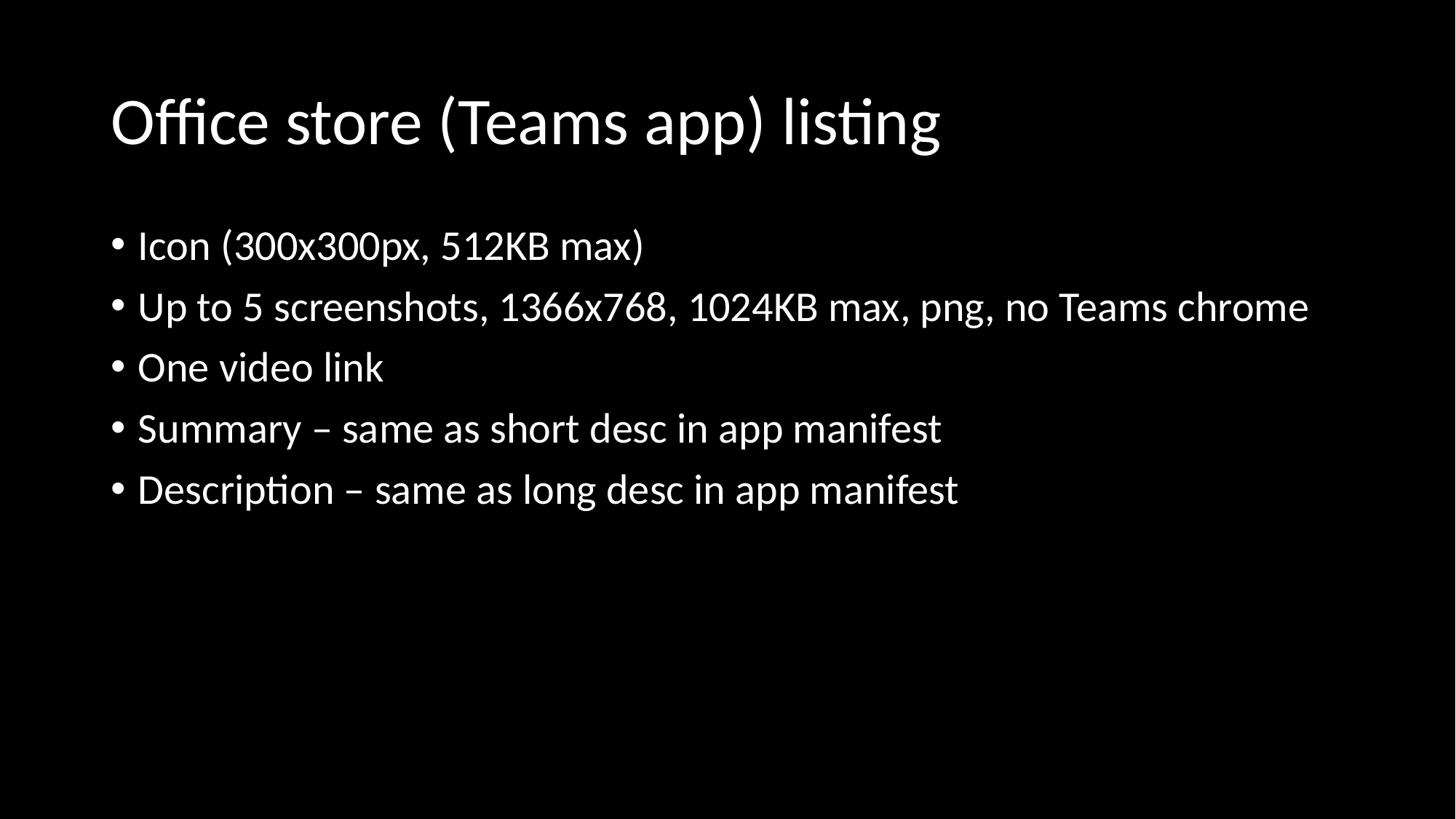

# Office store (Teams app) listing
Icon (300x300px, 512KB max)
Up to 5 screenshots, 1366x768, 1024KB max, png, no Teams chrome
One video link
Summary – same as short desc in app manifest
Description – same as long desc in app manifest